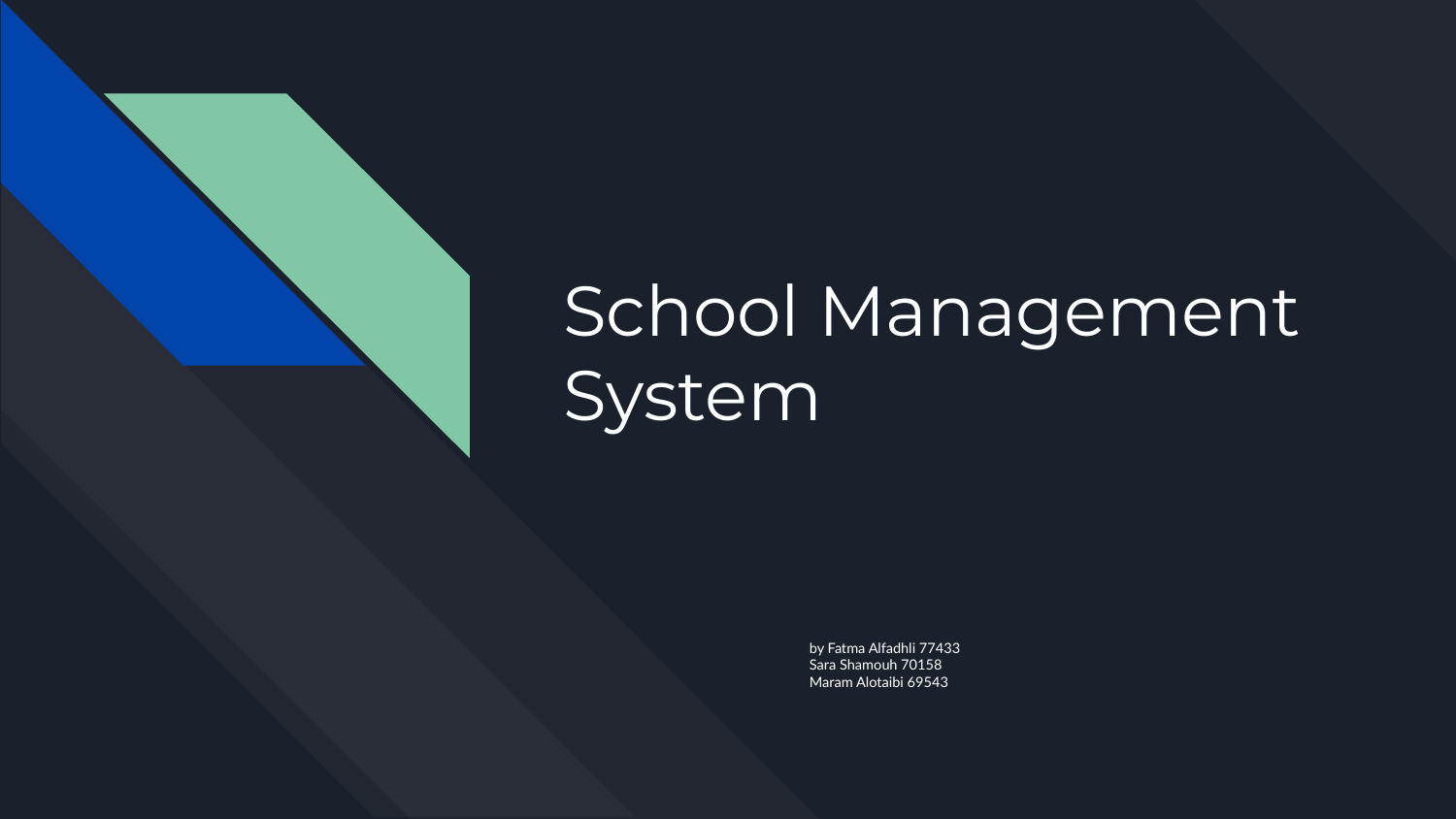

# School Management System
by Fatma Alfadhli 77433
Sara Shamouh 70158
Maram Alotaibi 69543